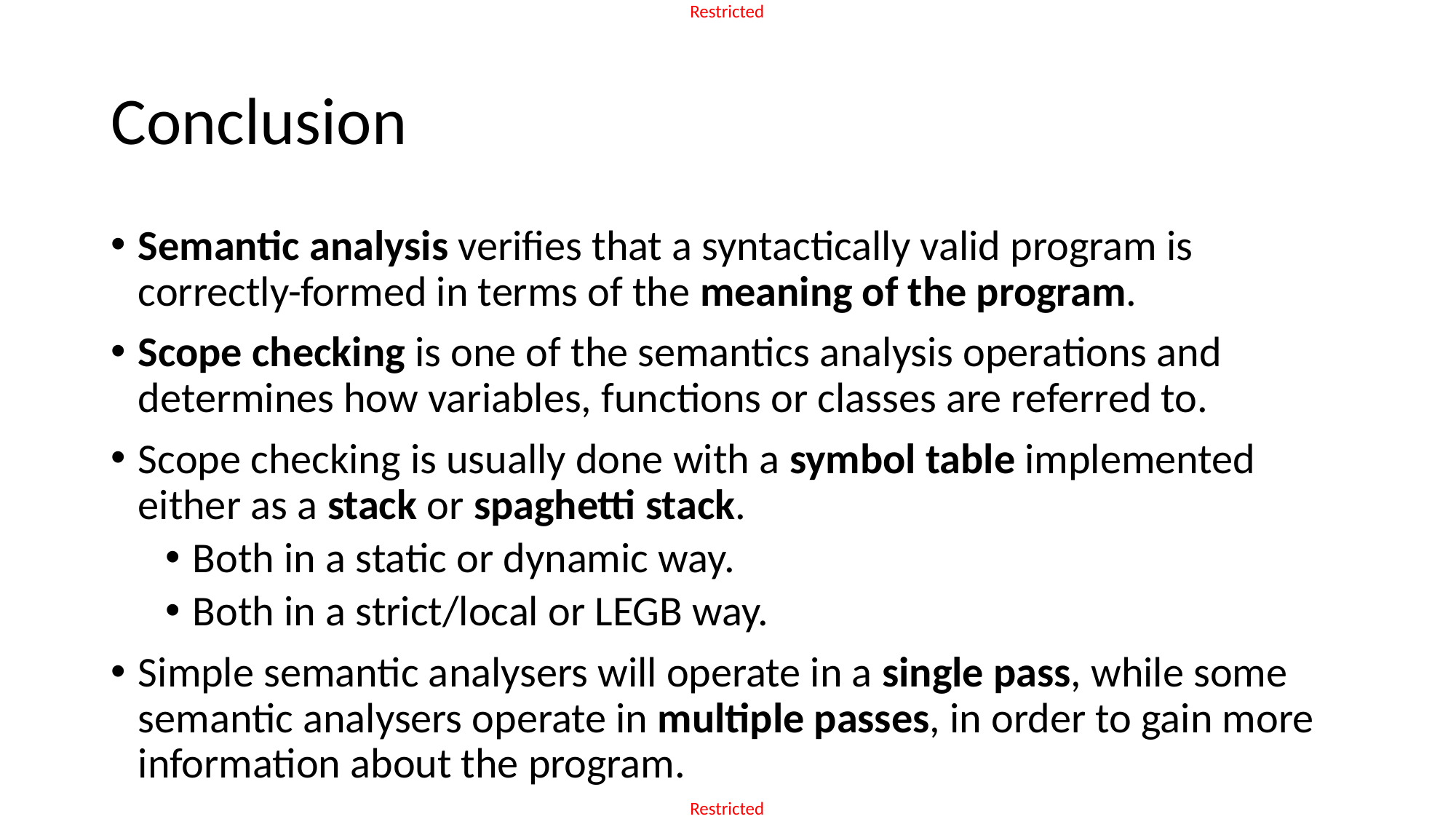

# Conclusion
Semantic analysis verifies that a syntactically valid program is correctly-formed in terms of the meaning of the program.
Scope checking is one of the semantics analysis operations and determines how variables, functions or classes are referred to.
Scope checking is usually done with a symbol table implemented either as a stack or spaghetti stack.
Both in a static or dynamic way.
Both in a strict/local or LEGB way.
Simple semantic analysers will operate in a single pass, while some semantic analysers operate in multiple passes, in order to gain more information about the program.